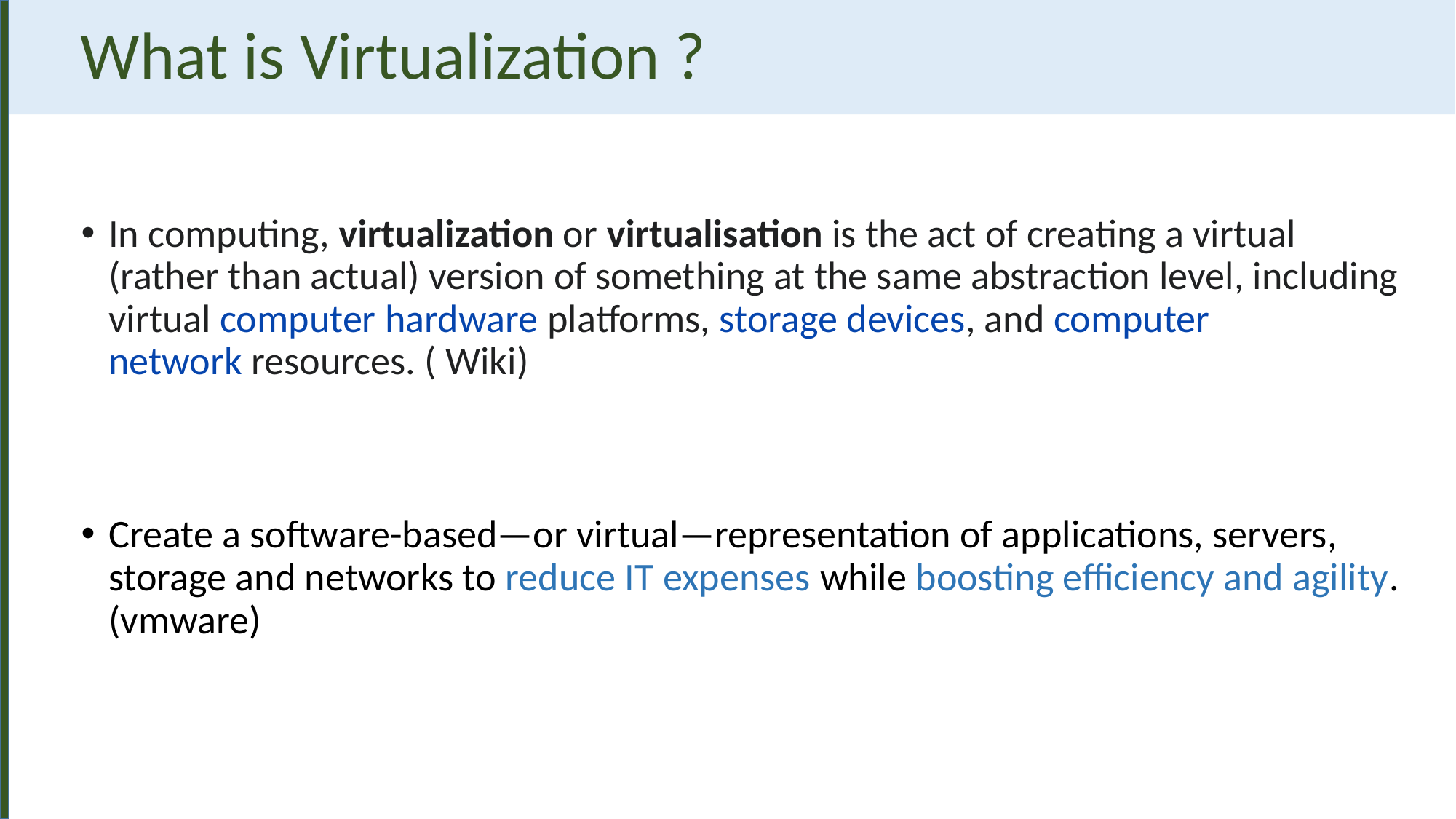

What is Virtualization ?

In computing, virtualization or virtualisation is the act of creating a virtual (rather than actual) version of something at the same abstraction level, including virtual computer hardware platforms, storage devices, and computer network resources. ( Wiki)

Create a software-based—or virtual—representation of applications, servers, storage and networks to reduce IT expenses while boosting efficiency and agility. (vmware)